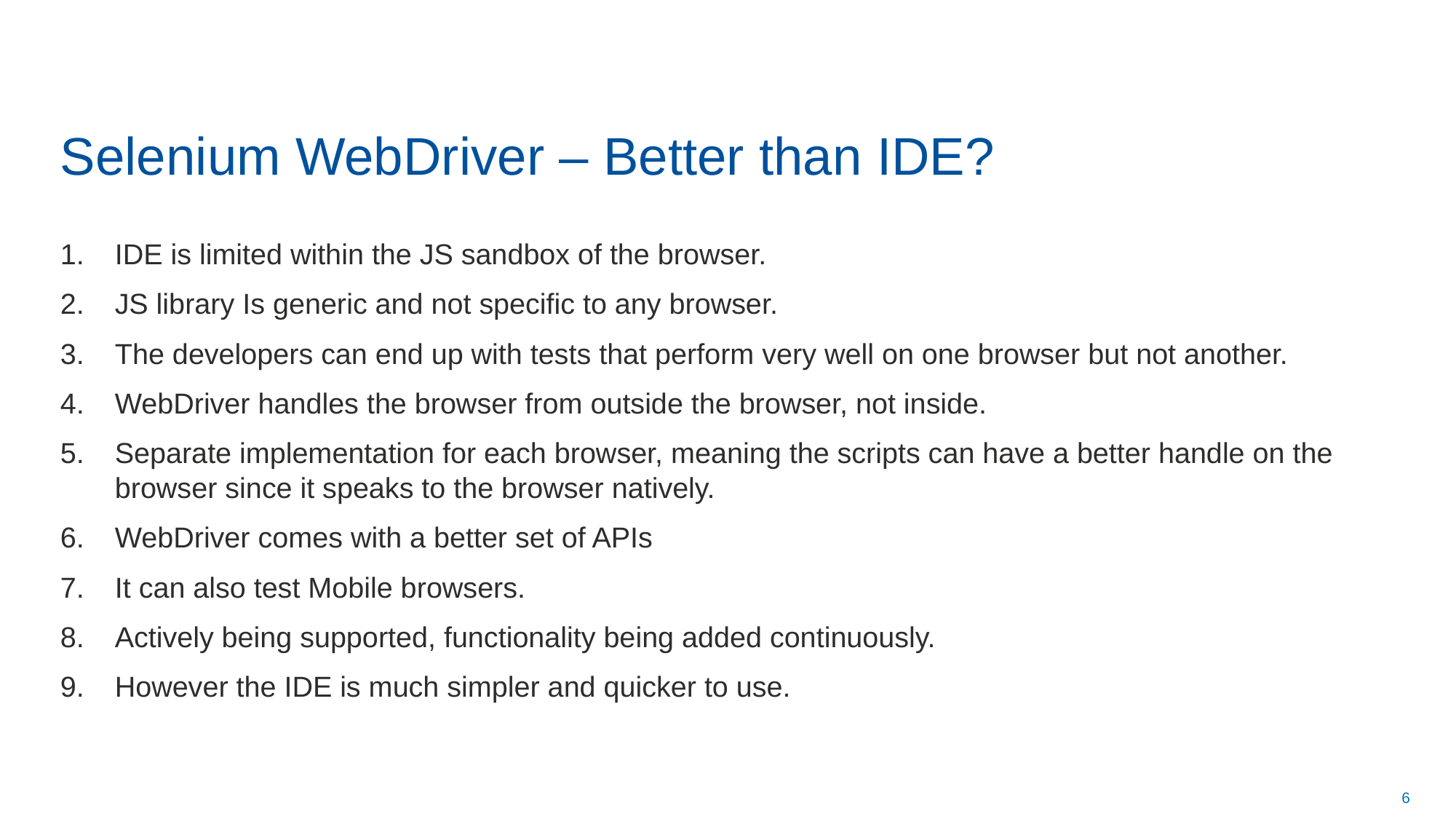

# Selenium WebDriver – Better than IDE?
IDE is limited within the JS sandbox of the browser.
JS library Is generic and not specific to any browser.
The developers can end up with tests that perform very well on one browser but not another.
WebDriver handles the browser from outside the browser, not inside.
Separate implementation for each browser, meaning the scripts can have a better handle on the browser since it speaks to the browser natively.
WebDriver comes with a better set of APIs
It can also test Mobile browsers.
Actively being supported, functionality being added continuously.
However the IDE is much simpler and quicker to use.